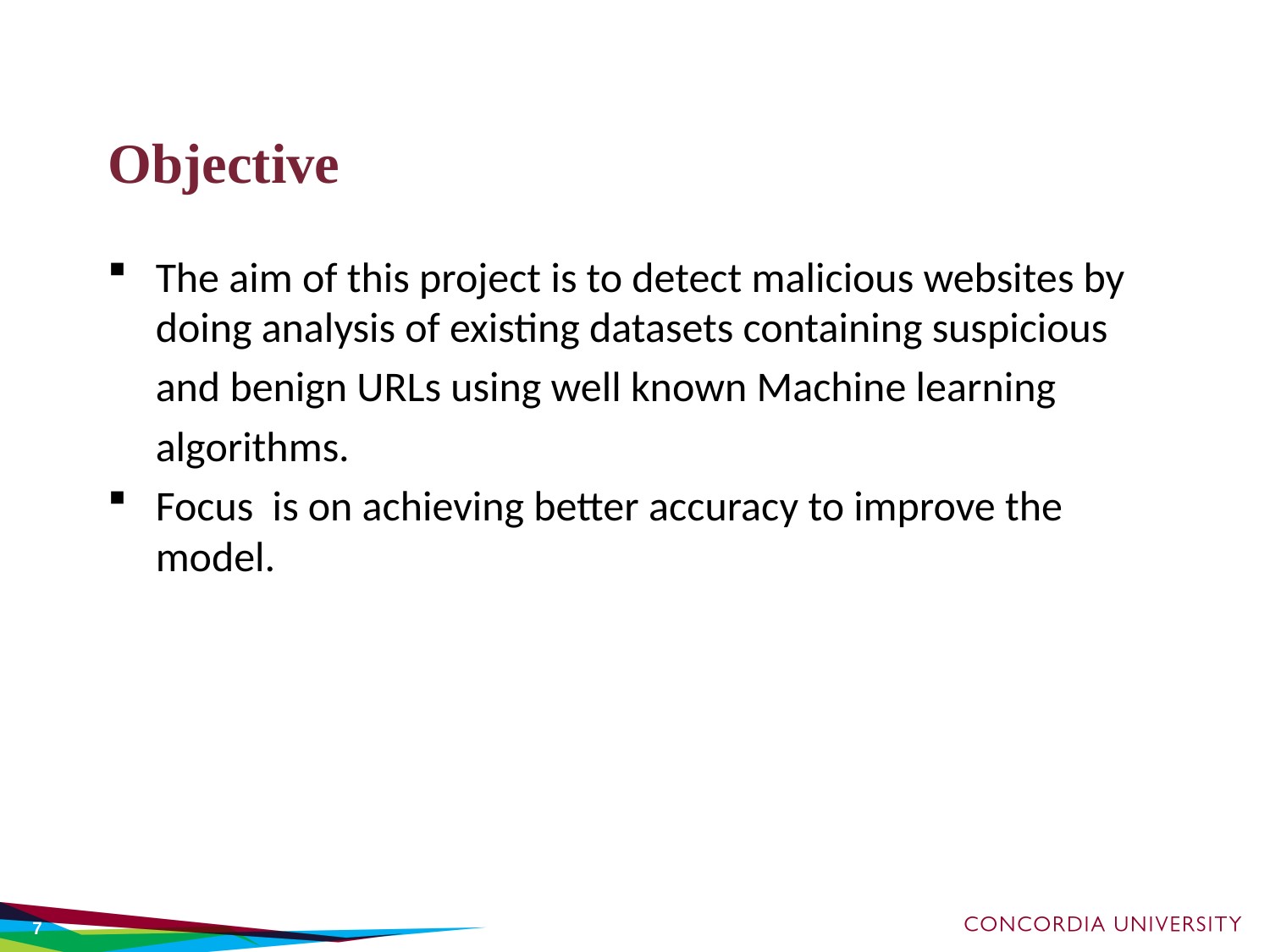

# Objective
The aim of this project is to detect malicious websites by doing analysis of existing datasets containing suspicious
     and benign URLs using well known Machine learning
     algorithms.
Focus  is on achieving better accuracy to improve the model.

7